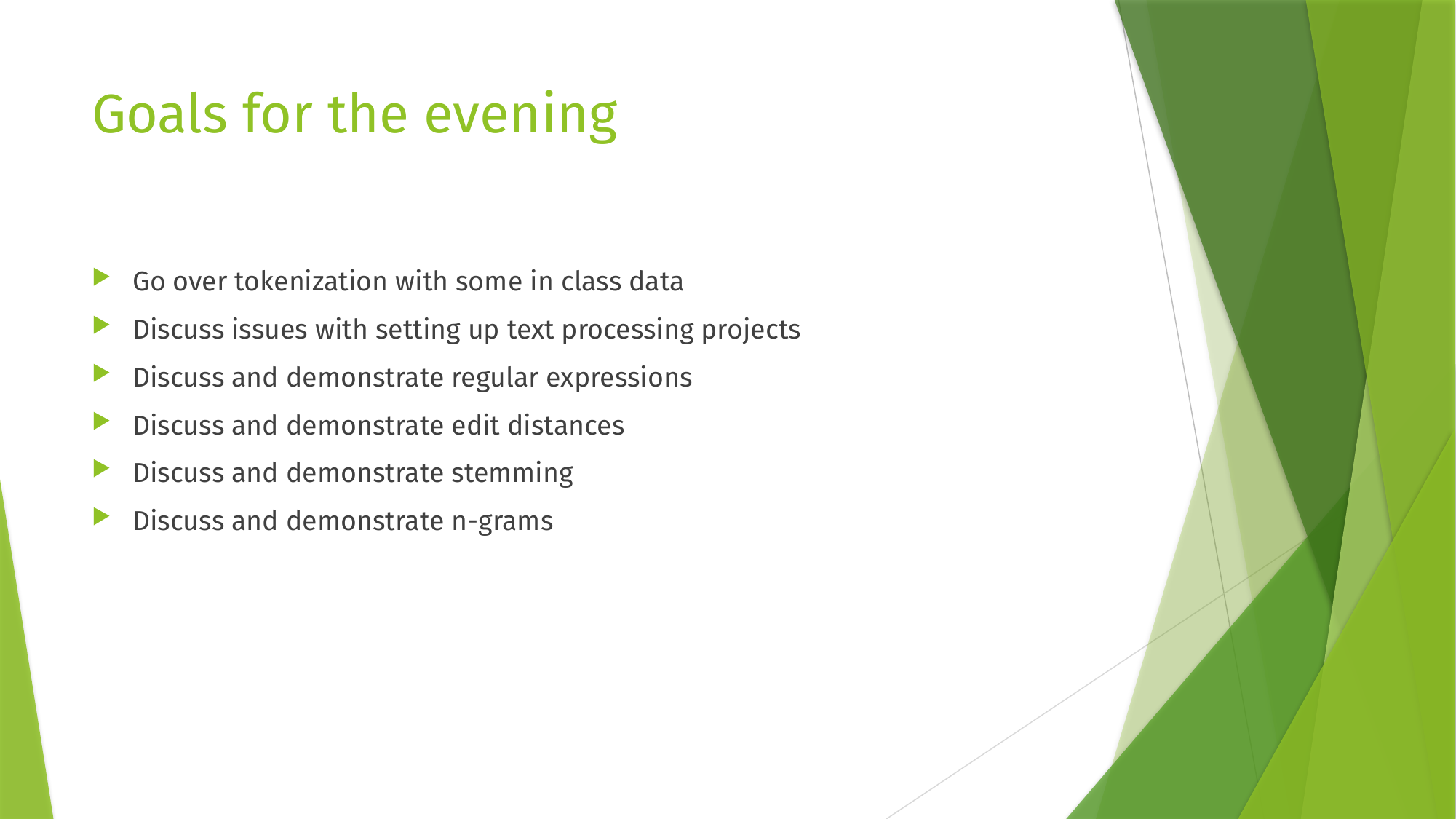

# Goals for the evening
Go over tokenization with some in class data
Discuss issues with setting up text processing projects
Discuss and demonstrate regular expressions
Discuss and demonstrate edit distances
Discuss and demonstrate stemming
Discuss and demonstrate n-grams